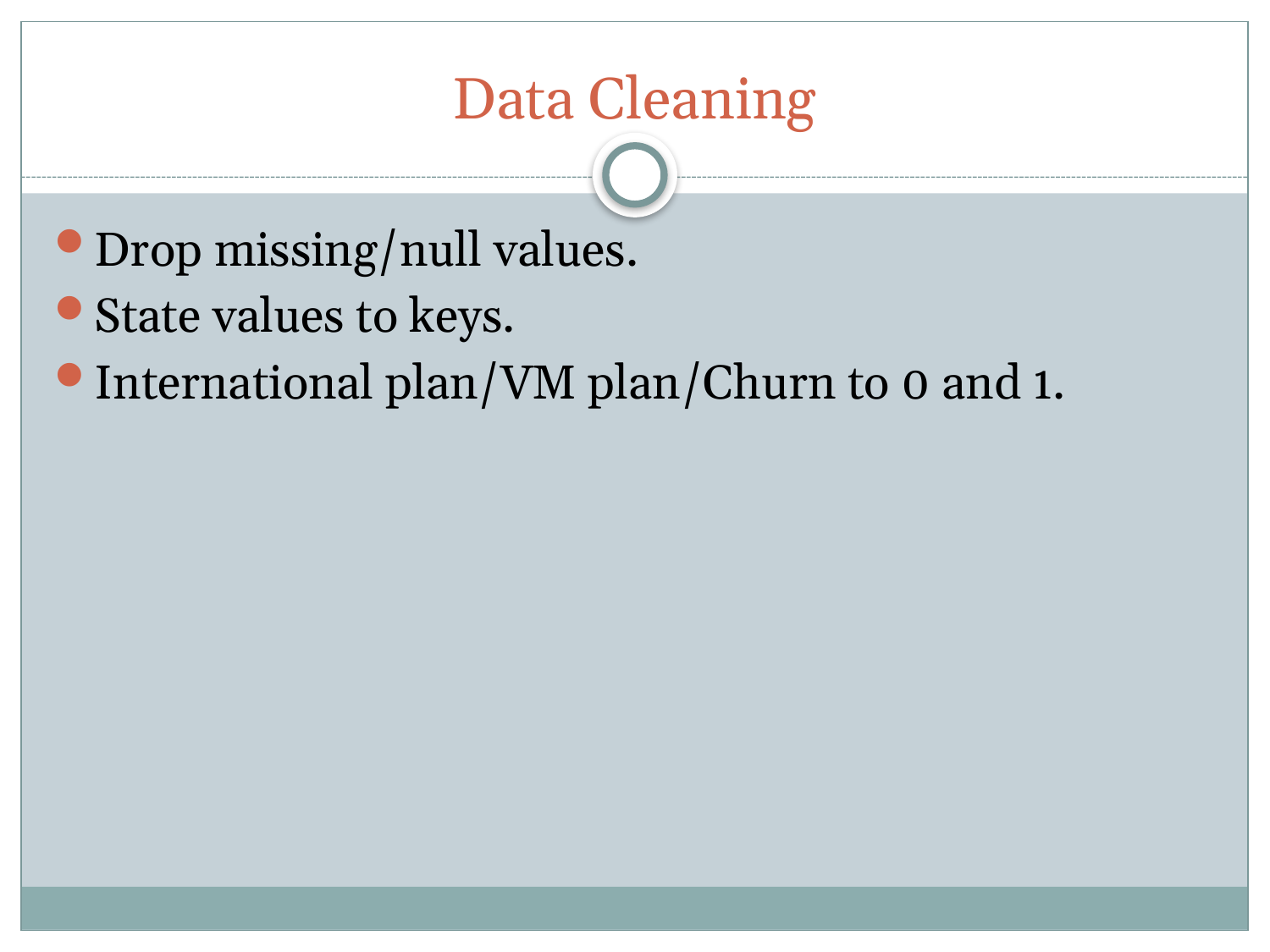

# Data Cleaning
Drop missing/null values.
State values to keys.
International plan/VM plan/Churn to 0 and 1.